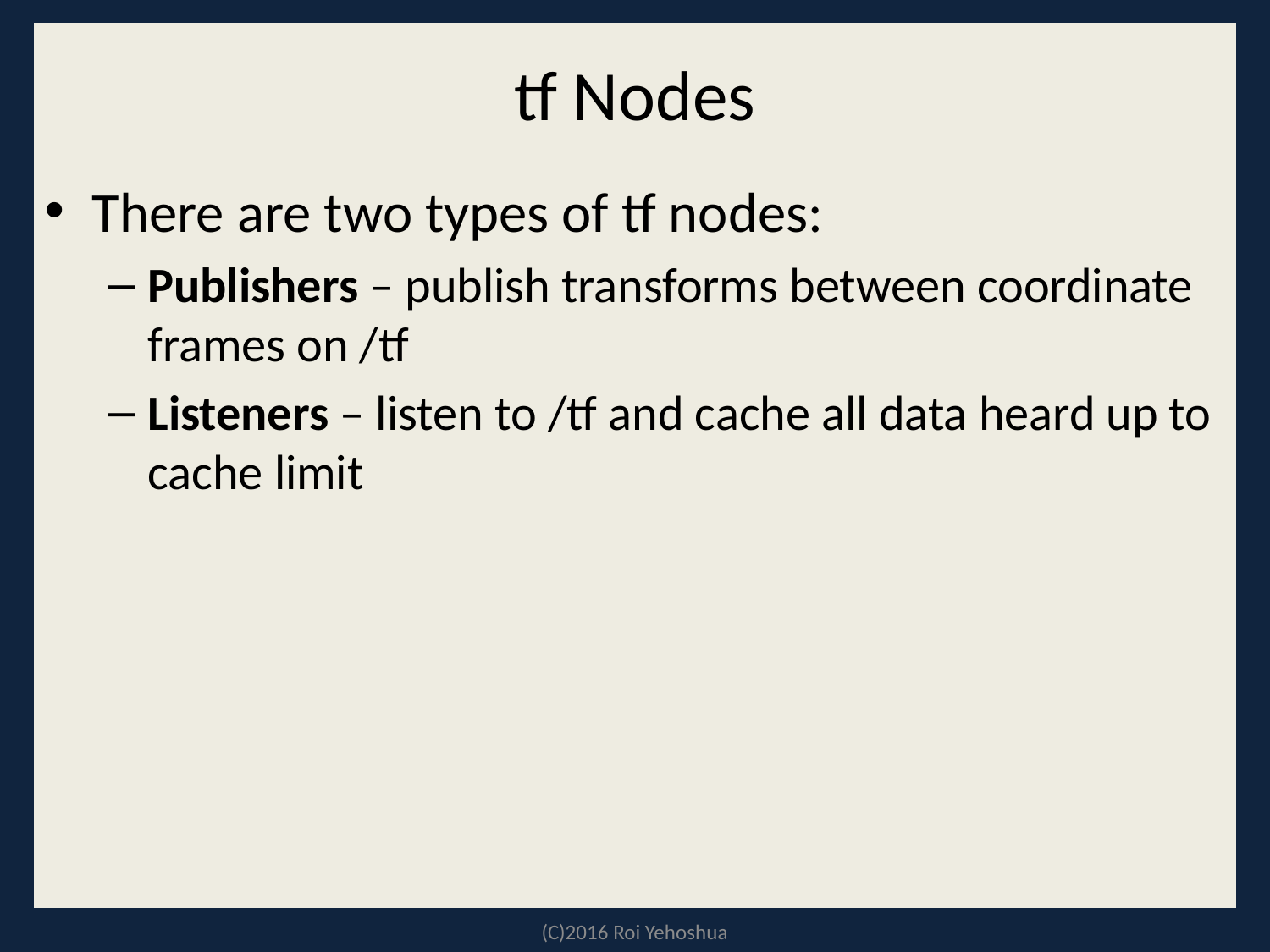

# tf Nodes
There are two types of tf nodes:
Publishers – publish transforms between coordinate frames on /tf
Listeners – listen to /tf and cache all data heard up to cache limit

(C)2016 Roi Yehoshua